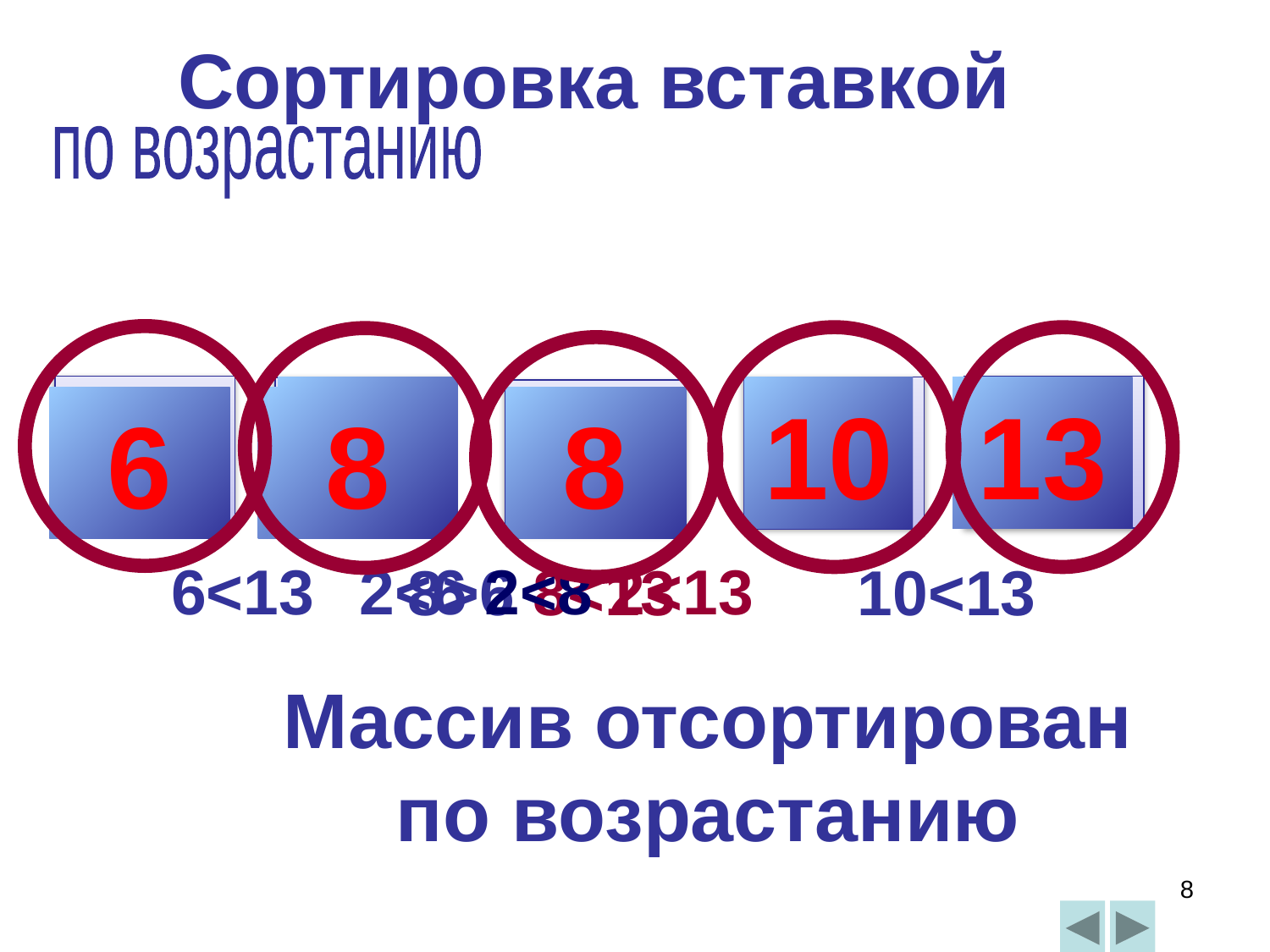

# Сортировка вставкой
по возрастанию

13
10
13
2
13
10
13
6
8
6
2
6
8
8
13
8
6<13
2<6 2<8 2<13
8>6 8<13
10<13
Массив отсортирован по возрастанию
8